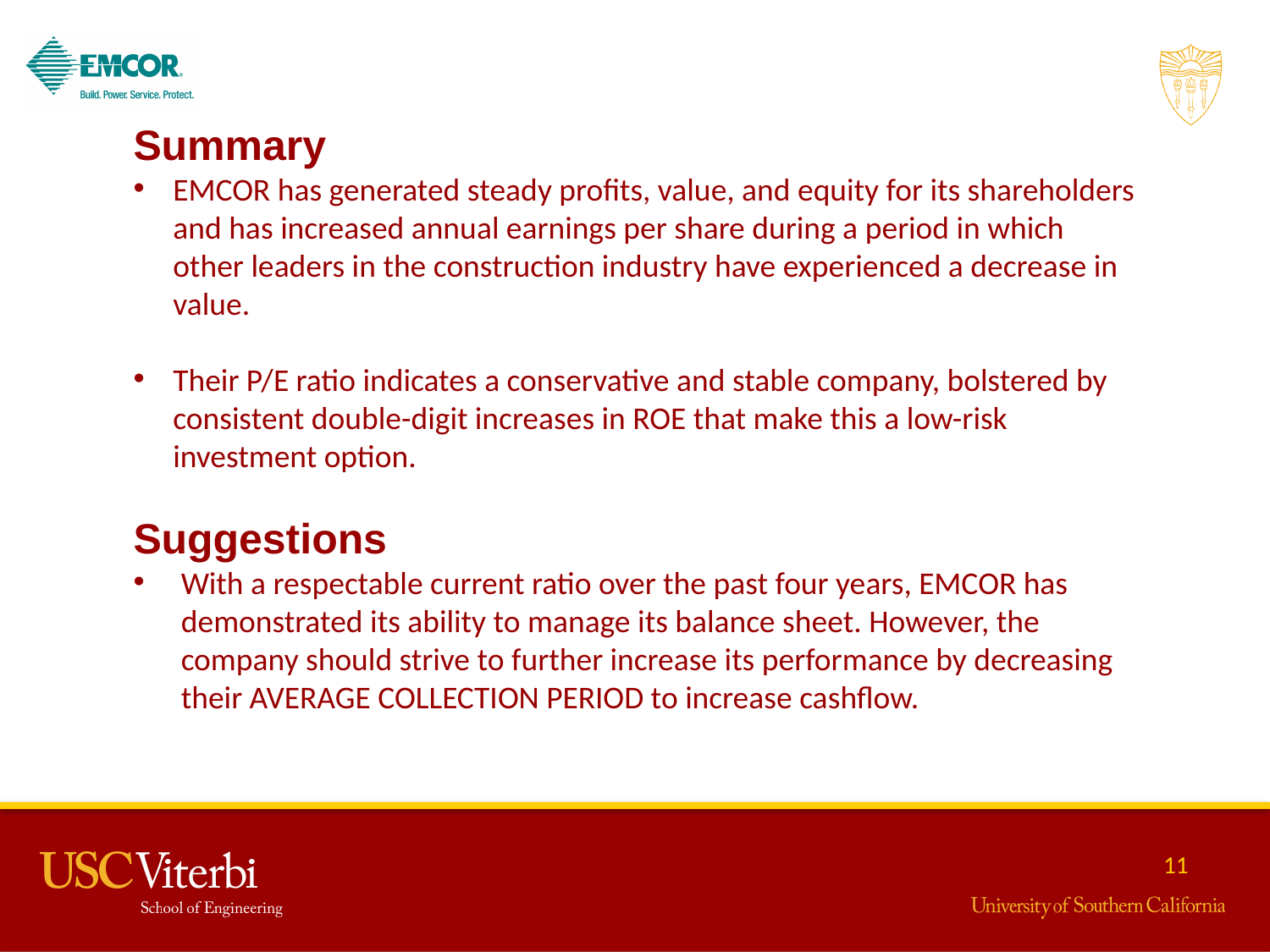

Summary
EMCOR has generated steady profits, value, and equity for its shareholders and has increased annual earnings per share during a period in which other leaders in the construction industry have experienced a decrease in value.

Their P/E ratio indicates a conservative and stable company, bolstered by consistent double-digit increases in ROE that make this a low-risk investment option.

Suggestions
With a respectable current ratio over the past four years, EMCOR has demonstrated its ability to manage its balance sheet. However, the company should strive to further increase its performance by decreasing their AVERAGE COLLECTION PERIOD to increase cashflow.